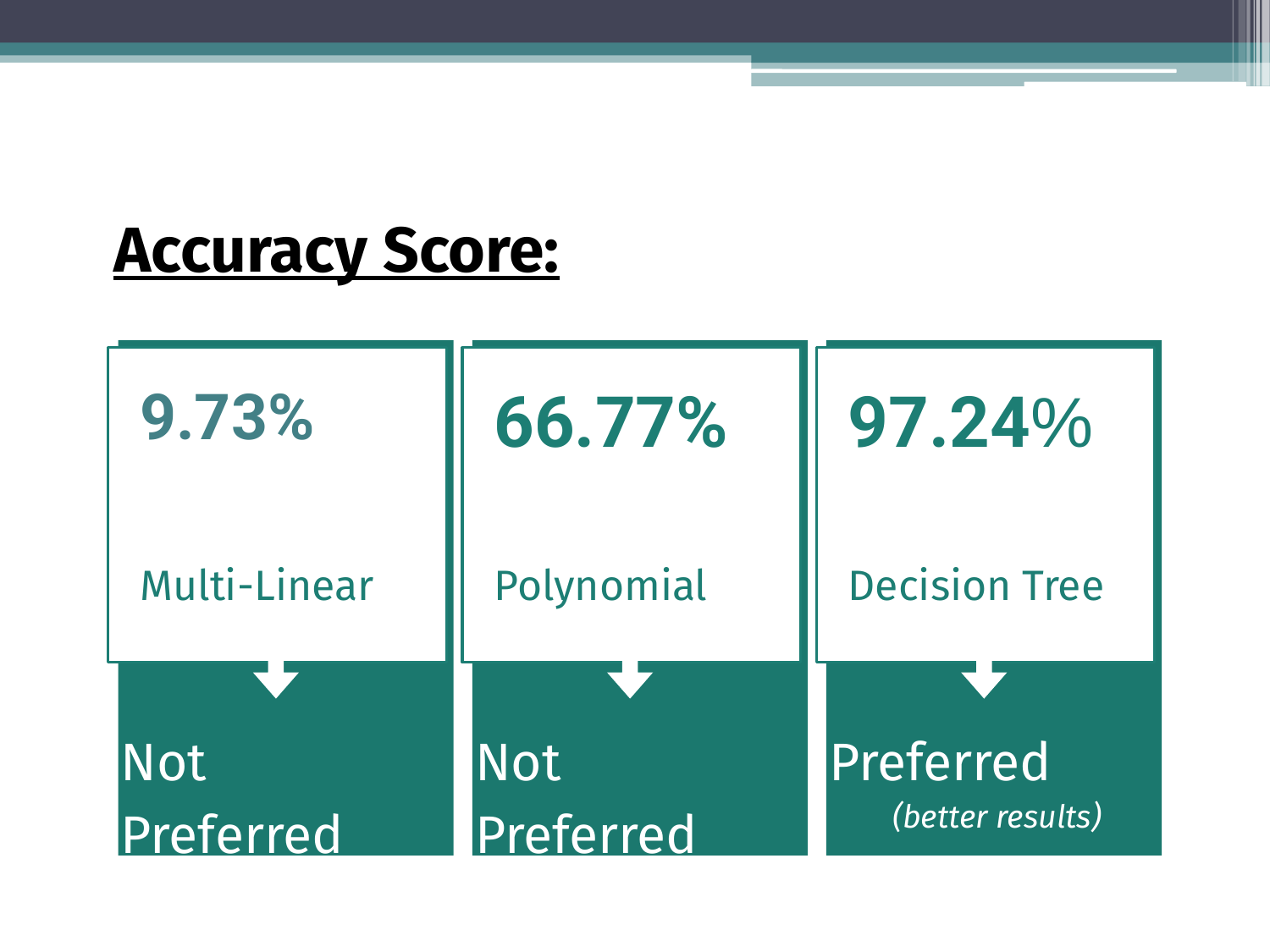

Accuracy Score:

9.73%

Multi-Linear

Not Preferred

66.77%

Polynomial

Not Preferred

97.24%

Decision Tree

Preferred
(better results)